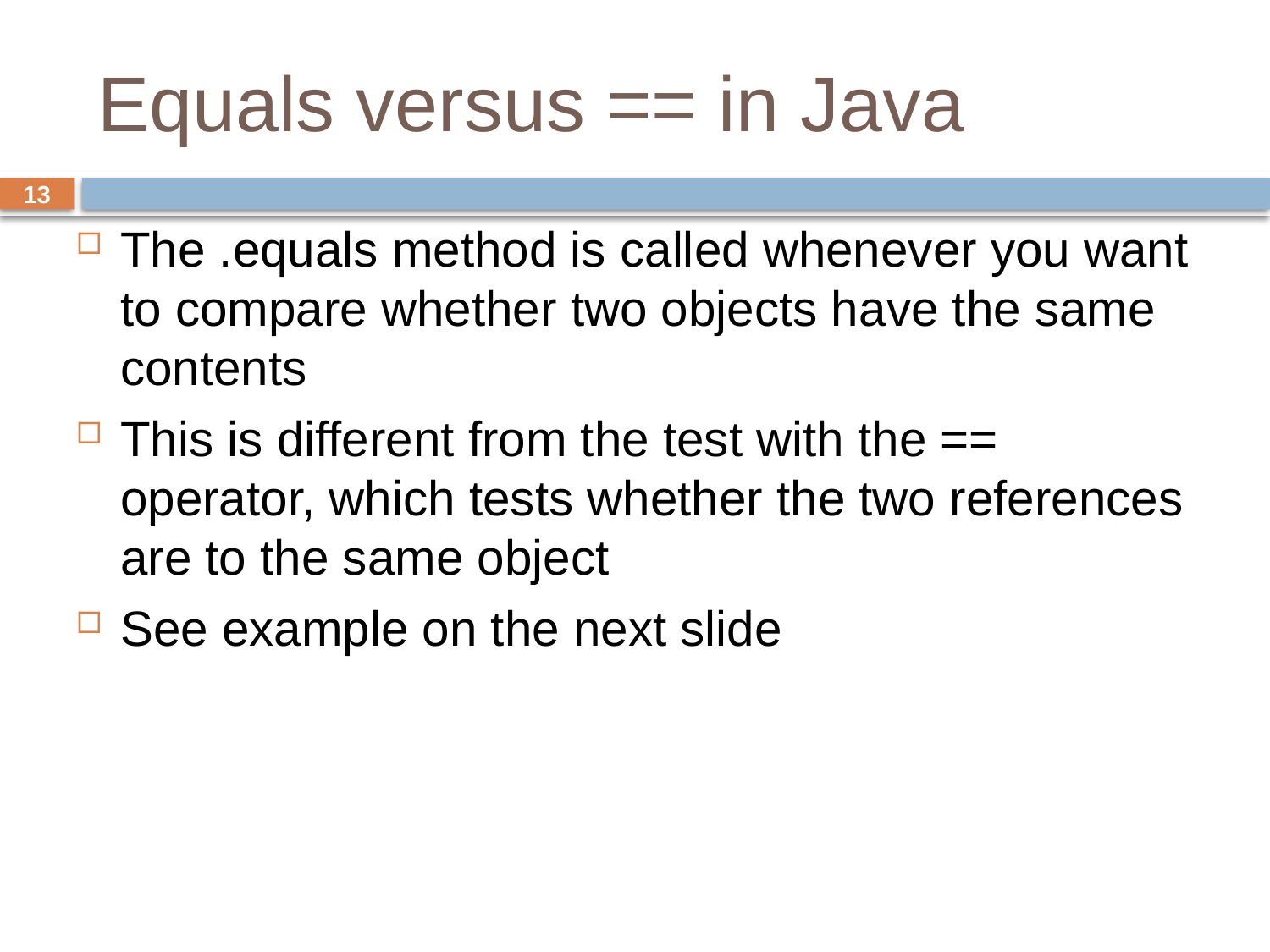

# Equals versus == in Java
13
The .equals method is called whenever you want to compare whether two objects have the same contents
This is different from the test with the == operator, which tests whether the two references are to the same object
See example on the next slide